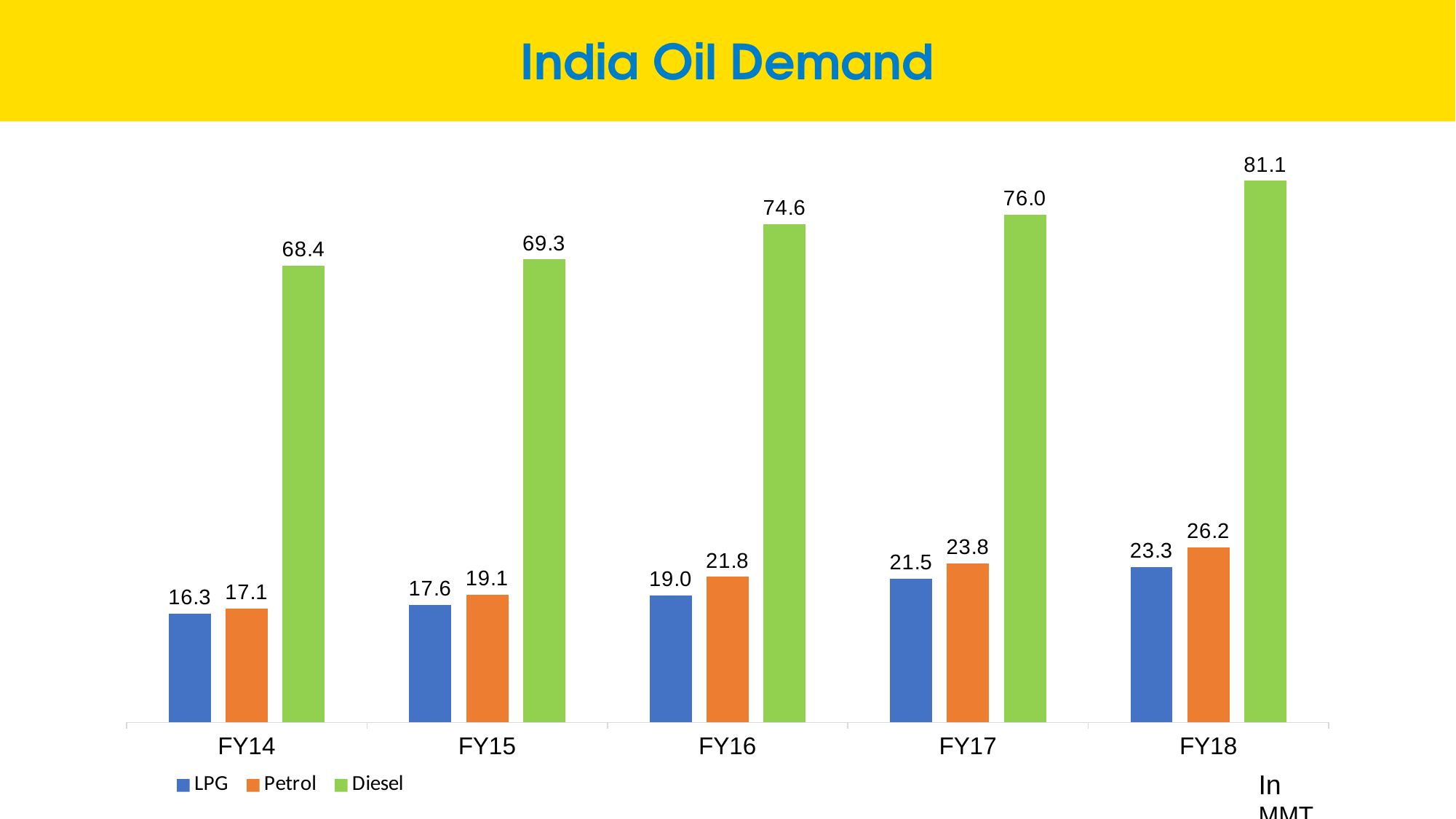

India Oil Demand

### Chart

| Category | LPG | Petrol | Diesel |
|---|---|---|---|
| FY14 | 16.3 | 17.1 | 68.4 |
| FY15 | 17.6 | 19.1 | 69.3 |
| FY16 | 19.0 | 21.8 | 74.6 |
| FY17 | 21.5 | 23.8 | 76.0 |
| FY18 | 23.3 | 26.2 | 81.1 |
In MMT